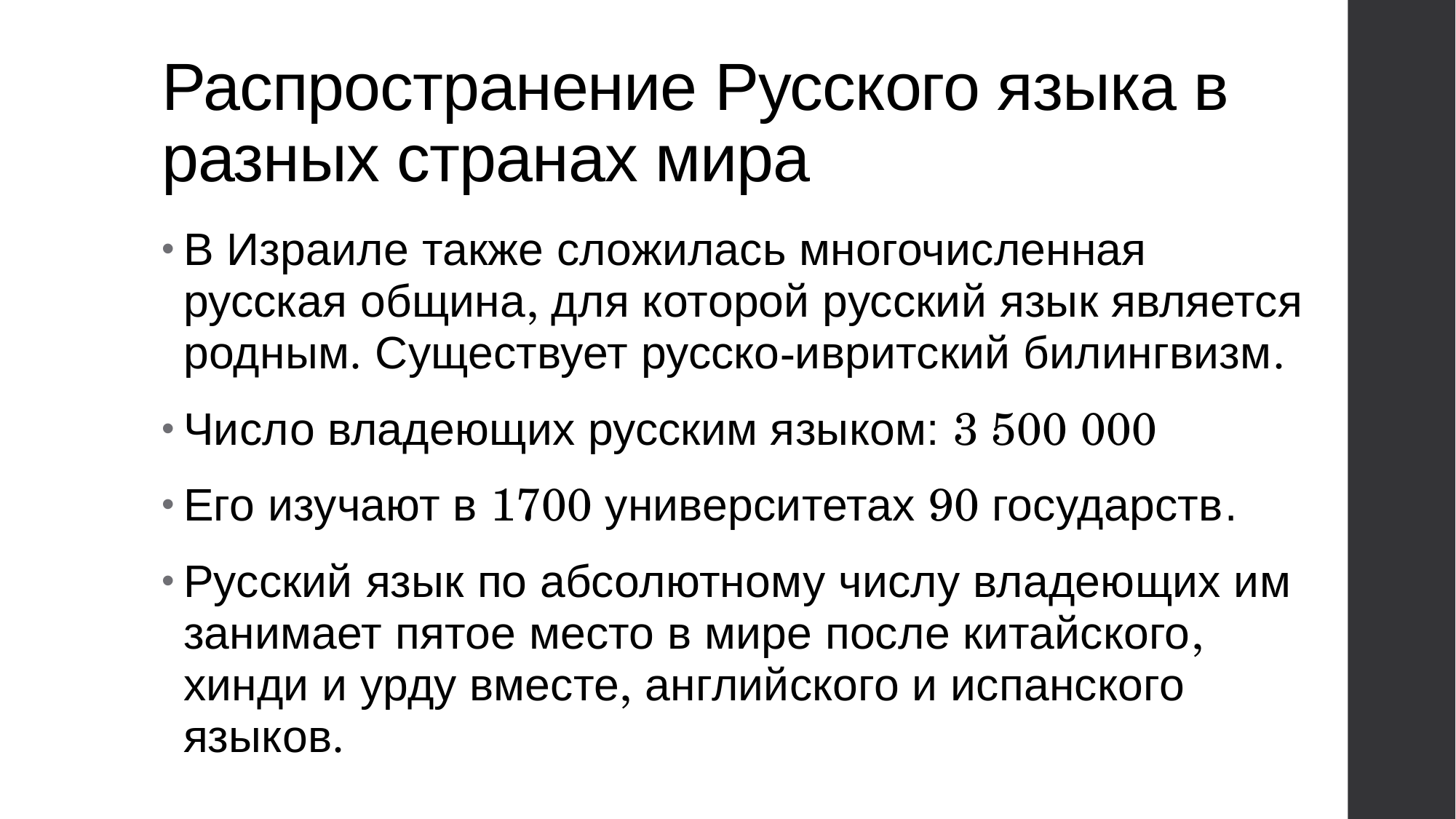

# Распространение Русского языка в разных странах мира
В Израиле также сложилась многочисленная русская община, для которой русский язык является родным. Существует русско-ивритский билингвизм.
Число владеющих русским языком: 3 500 000
Его изучают в 1700 университетах 90 государств.
Русский язык по абсолютному числу владеющих им занимает пятое место в мире после китайского, хинди и урду вместе, английского и испанского языков.